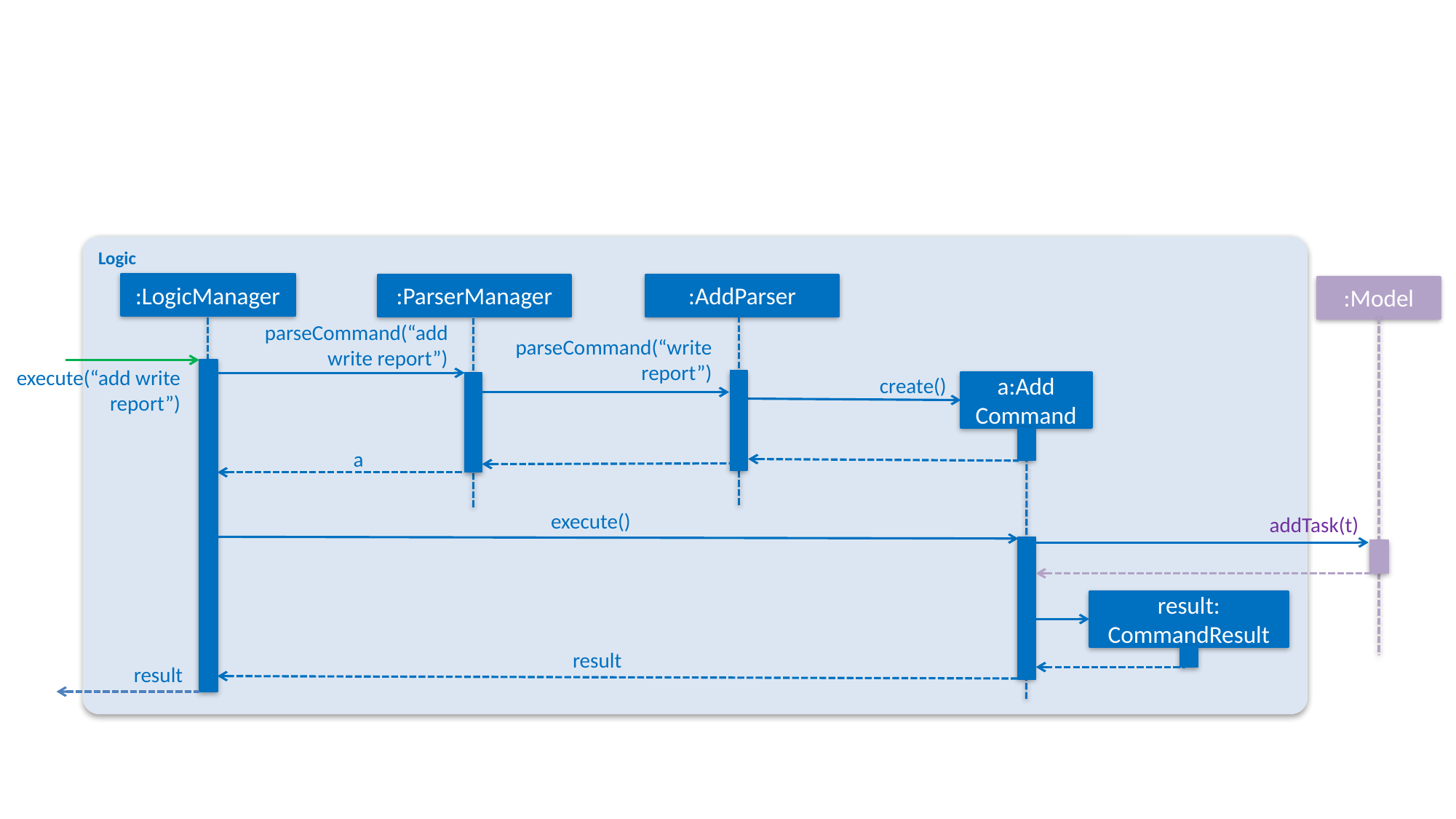

Logic
:LogicManager
:ParserManager
:AddParser
:Model
parseCommand(“add write report”)
parseCommand(“write report”)

execute(“add write report”)

create()
a:Add
Command

a
execute()
addTask(t)

result:
CommandResult
result

result